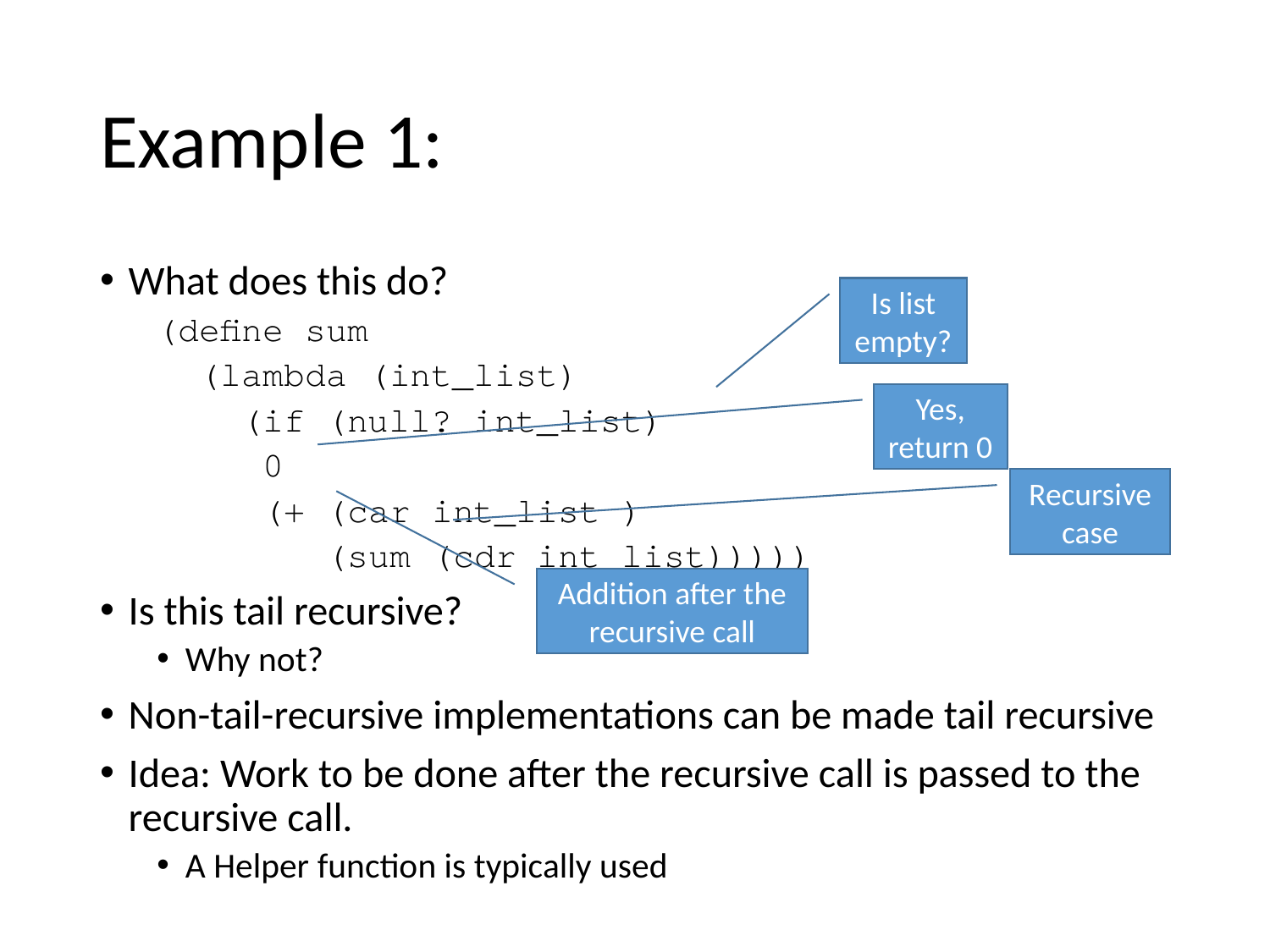

# Example 1:
What does this do?
(define sum
  (lambda (int_list)
    (if (null? int_list)
     0
     (+ (car int_list )
        (sum (cdr int_list)))))
Is this tail recursive?
Why not?
Non-tail-recursive implementations can be made tail recursive
Idea: Work to be done after the recursive call is passed to the recursive call.
A Helper function is typically used

Is list empty?
Yes, return 0
Recursive case
Addition after the recursive call